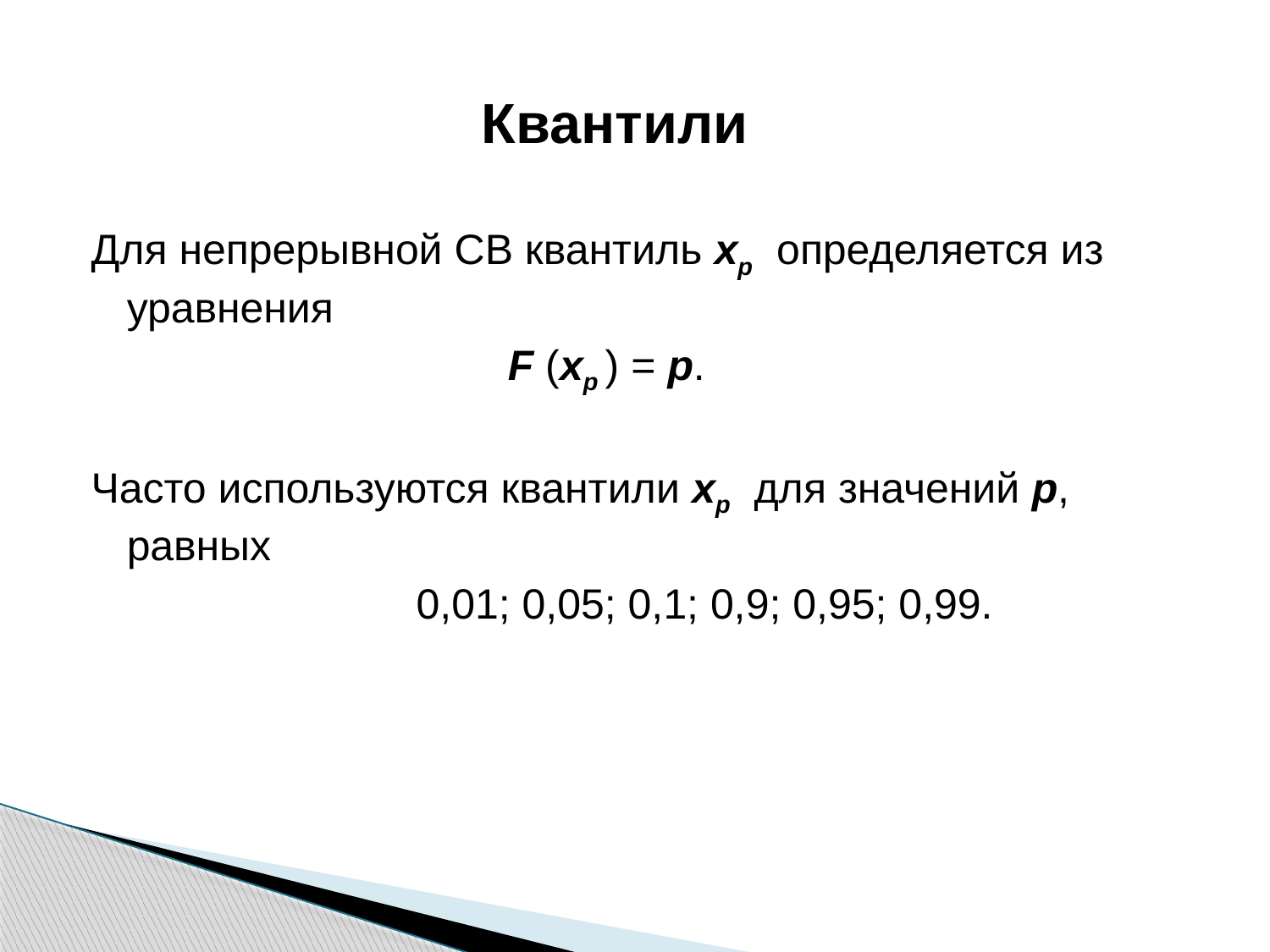

# Квантили
Для непрерывной СВ квантиль хр  определяется из уравнения
				F (хр ) = р.

Часто используются квантили хр  для значений р, равных
			   0,01; 0,05; 0,1; 0,9; 0,95; 0,99.